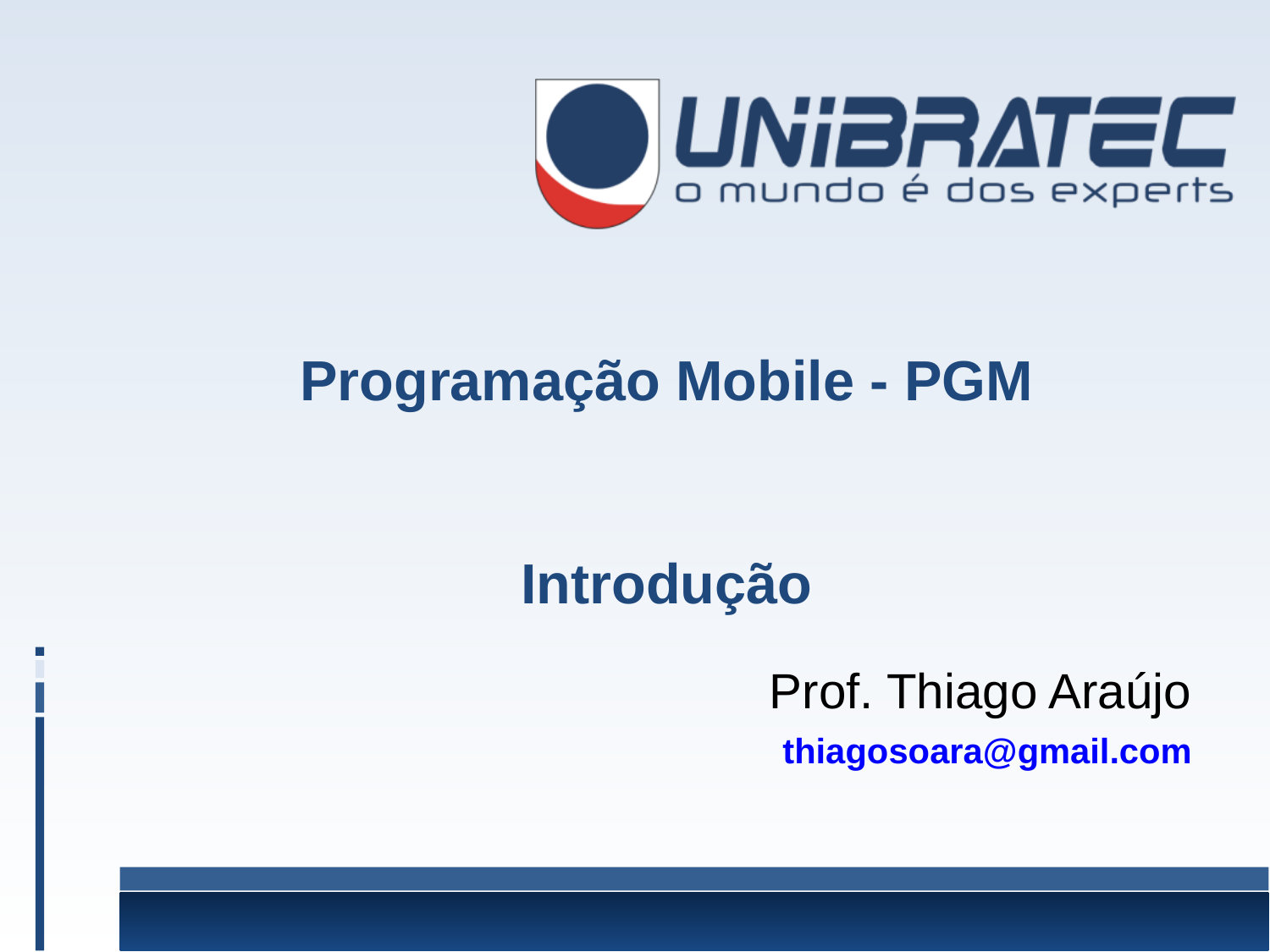

Programação Mobile - PGM
Introdução
          Prof. Thiago Araújo
thiagosoara@gmail.com